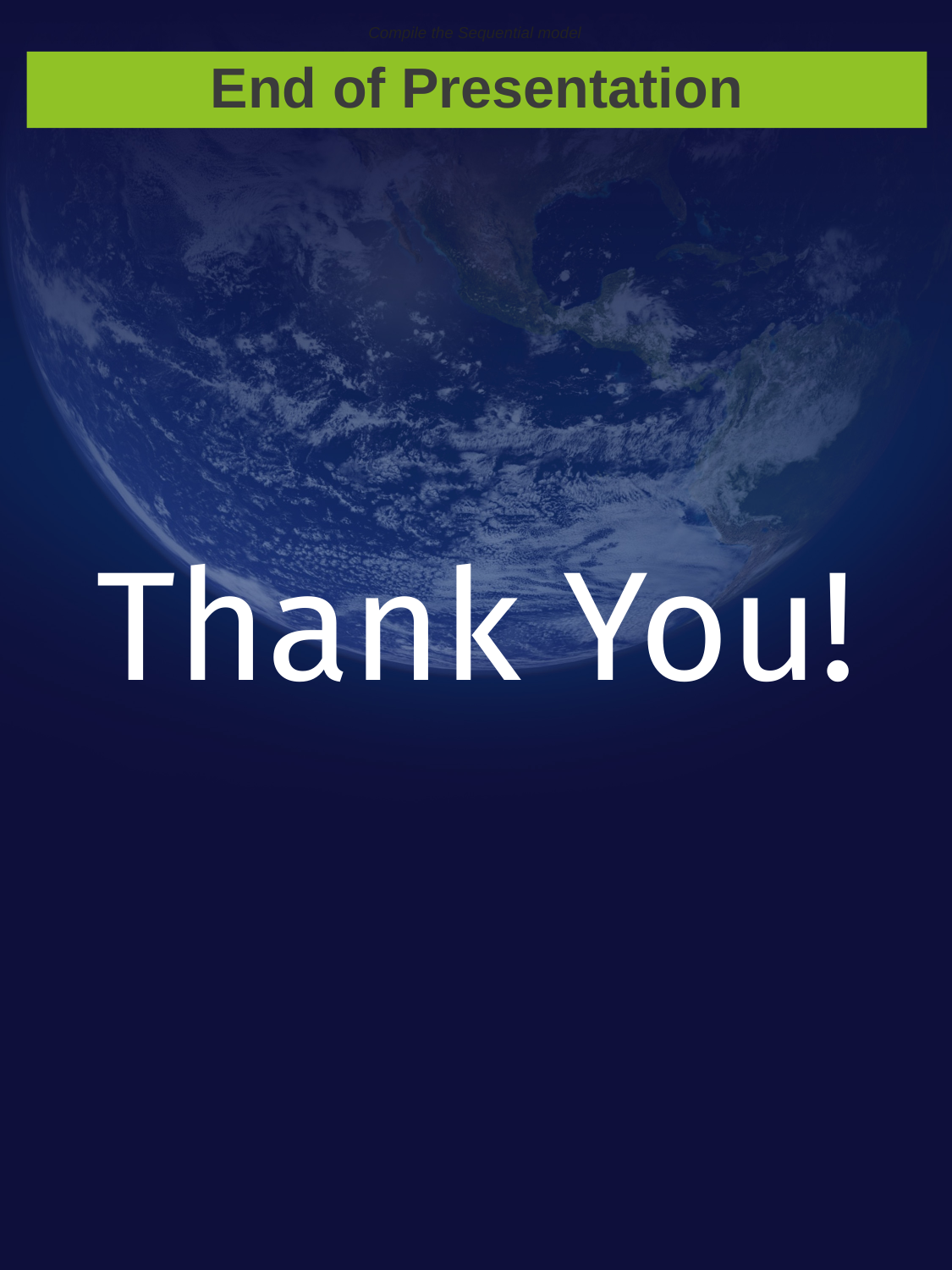

Compile the Sequential model
End of Presentation
# Thank You!